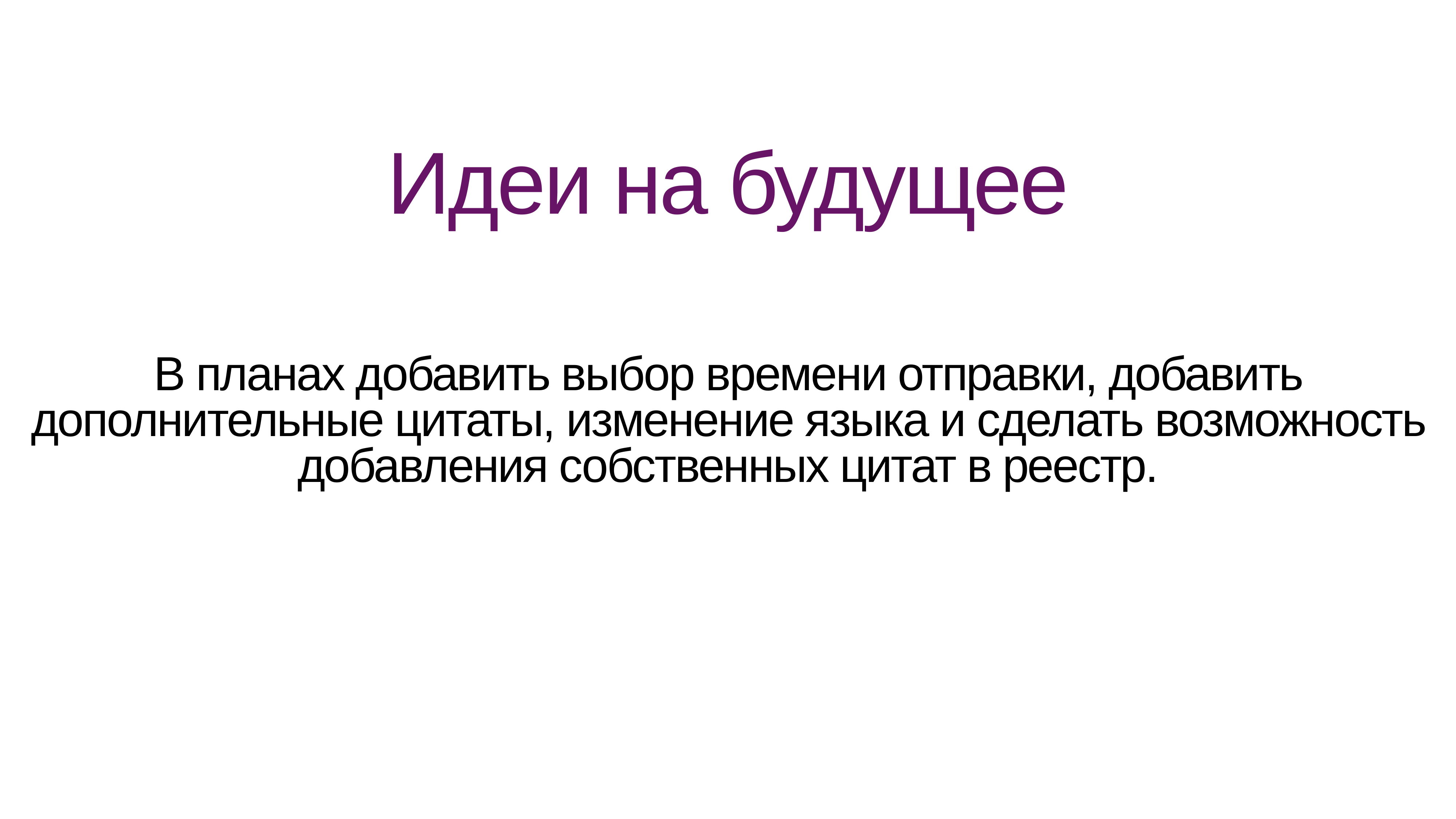

Идеи на будущее
В планах добавить выбор времени отправки, добавить дополнительные цитаты, изменение языка и сделать возможность добавления собственных цитат в реестр.